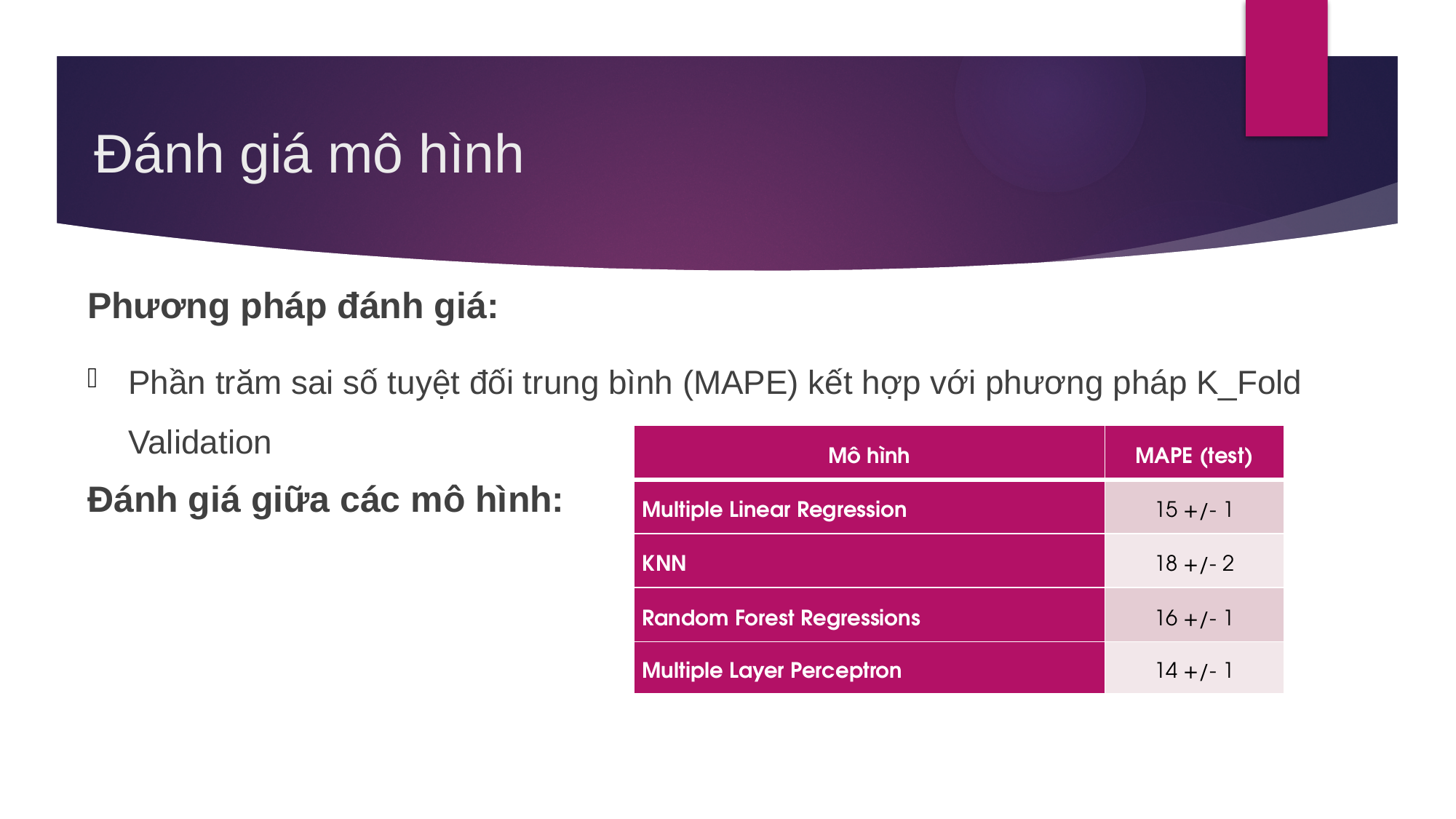

Đánh giá mô hình
Phương pháp đánh giá:
Phần trăm sai số tuyệt đối trung bình (MAPE) kết hợp với phương pháp K_Fold Validation
Đánh giá giữa các mô hình:

| Mô hình | MAPE (test) |
| --- | --- |
| Multiple Linear Regression | 15 +/- 1 |
| KNN | 18 +/- 2 |
| Random Forest Regressions | 16 +/- 1 |
| Multiple Layer Perceptron | 14 +/- 1 |